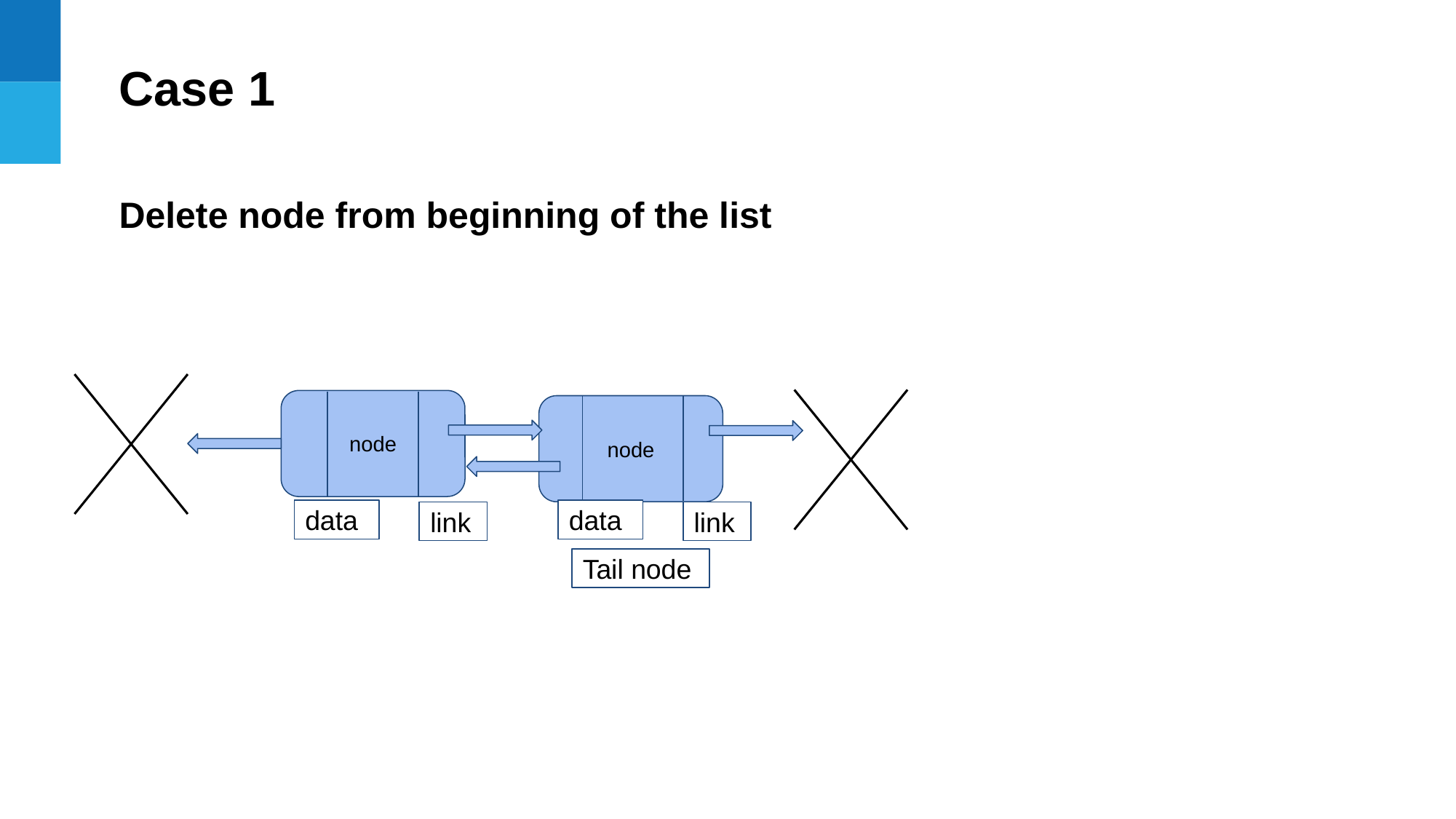

Case 1
Delete node from beginning of the list
node
node

data
data
link
link
Tail node